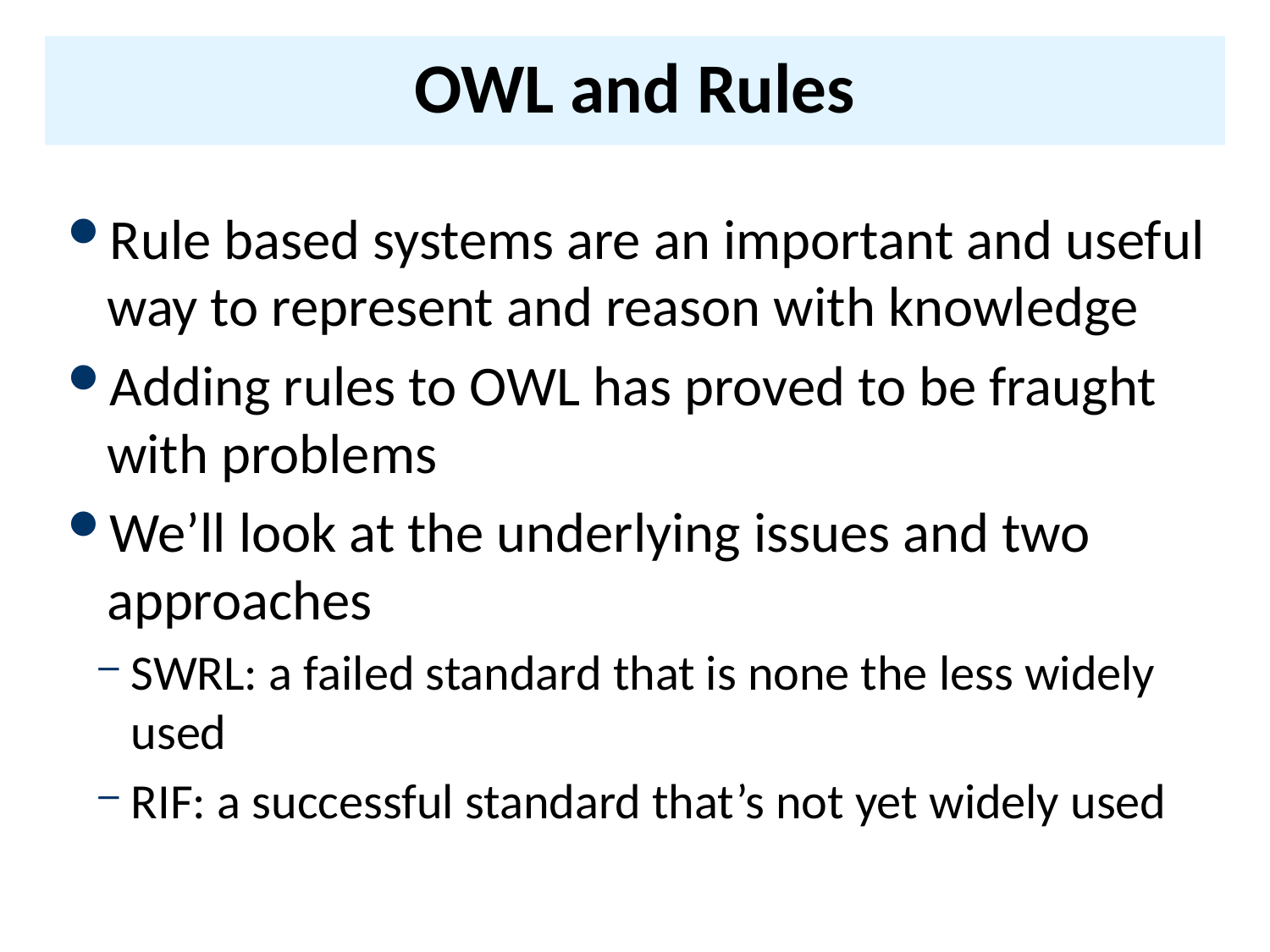

# OWL and Rules
Rule based systems are an important and useful way to represent and reason with knowledge
Adding rules to OWL has proved to be fraught with problems
We’ll look at the underlying issues and two approaches
SWRL: a failed standard that is none the less widely used
RIF: a successful standard that’s not yet widely used